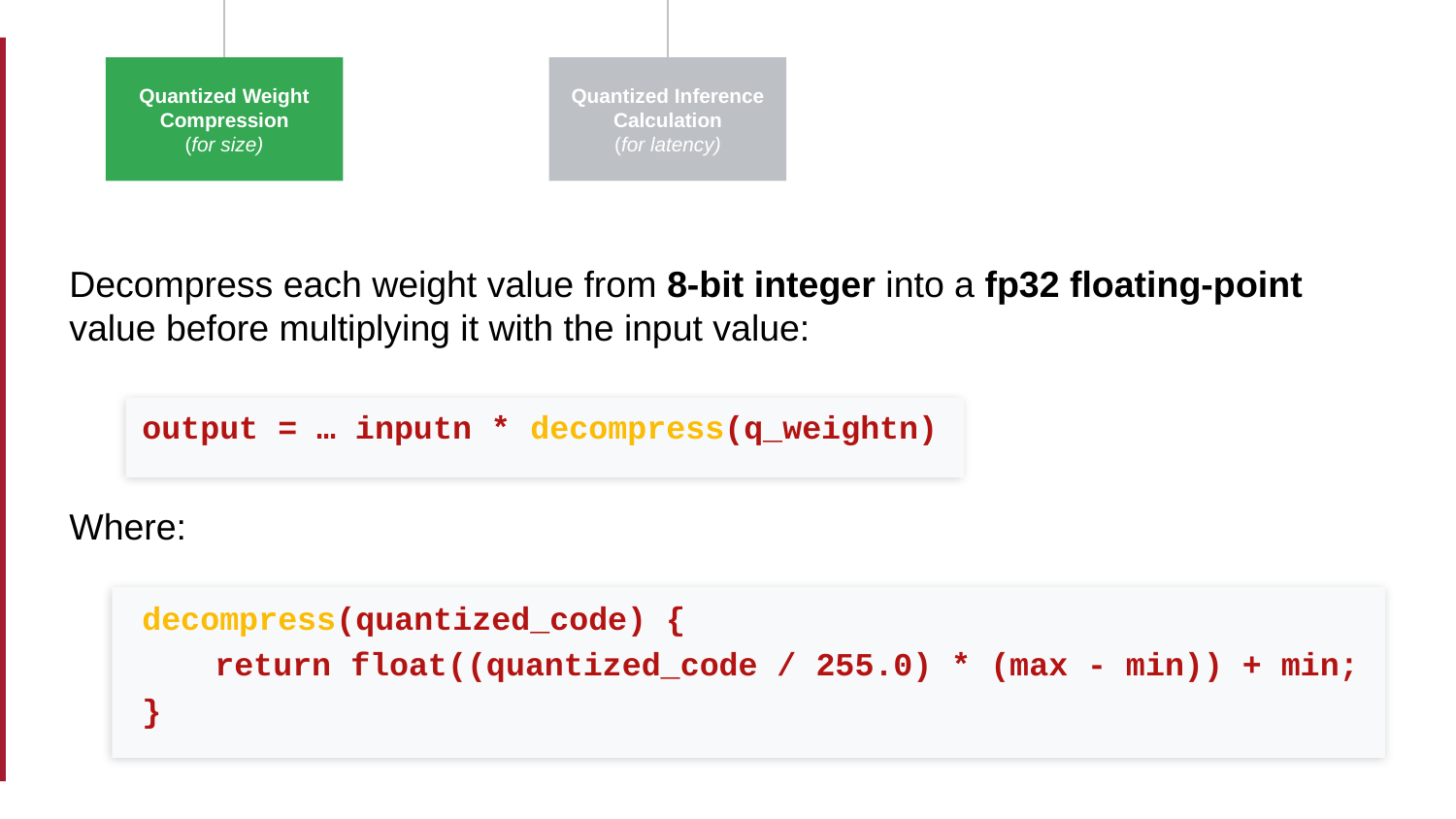

Quantized Weight Compression
(for size)
Quantized Inference Calculation
(for latency)
Decompress each weight value from 8-bit integer into a fp32 floating-point value before multiplying it with the input value:

output = … inputn * decompress(q_weightn)

Where:
decompress(quantized_code) {
return float((quantized_code / 255.0) * (max - min)) + min;
}